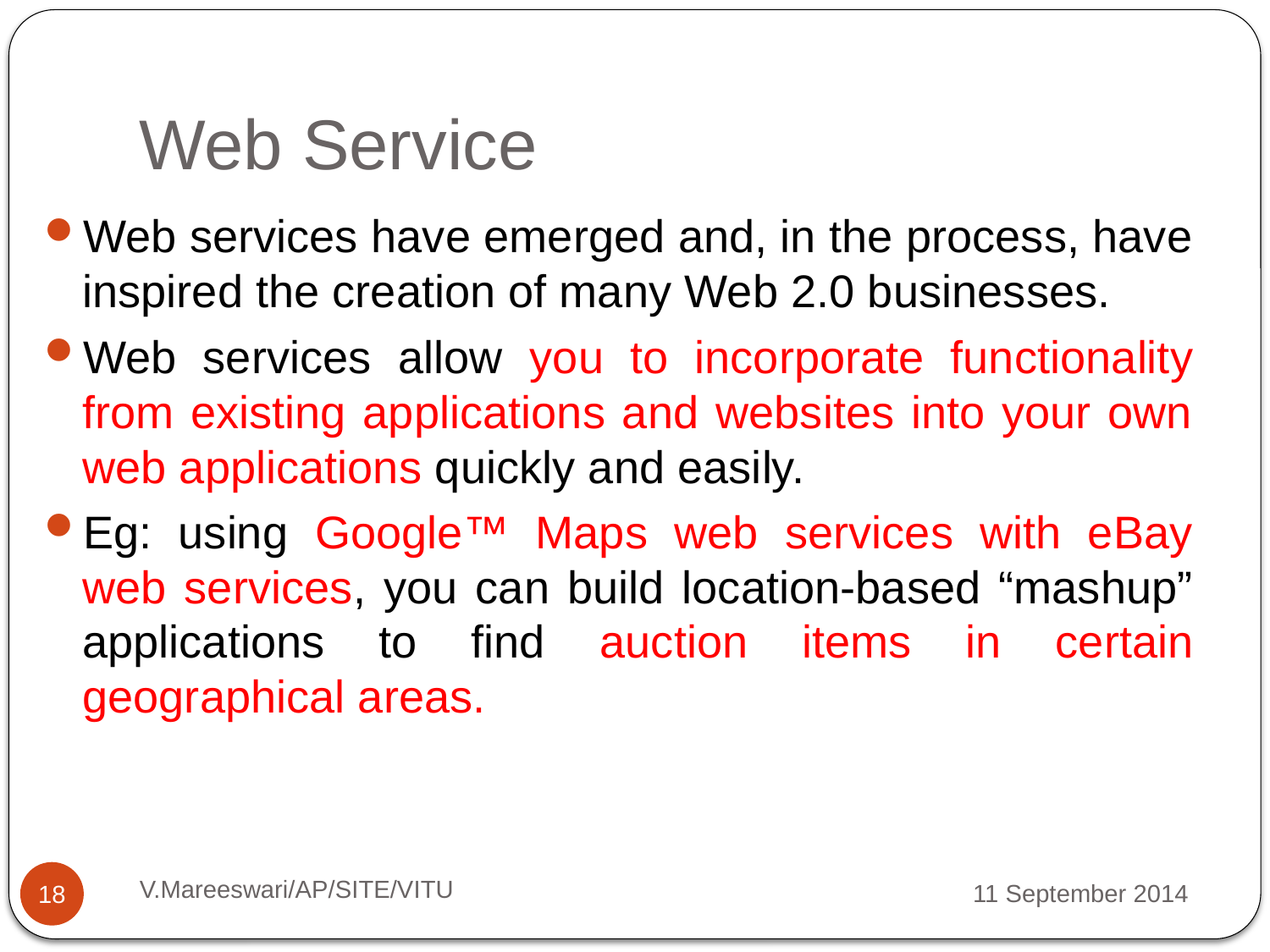

# Web Service
Web services have emerged and, in the process, have inspired the creation of many Web 2.0 businesses.
Web services allow you to incorporate functionality from existing applications and websites into your own web applications quickly and easily.
Eg: using Google™ Maps web services with eBay web services, you can build location-based “mashup” applications to find auction items in certain geographical areas.
V.Mareeswari/AP/SITE/VITU
11 September 2014
18